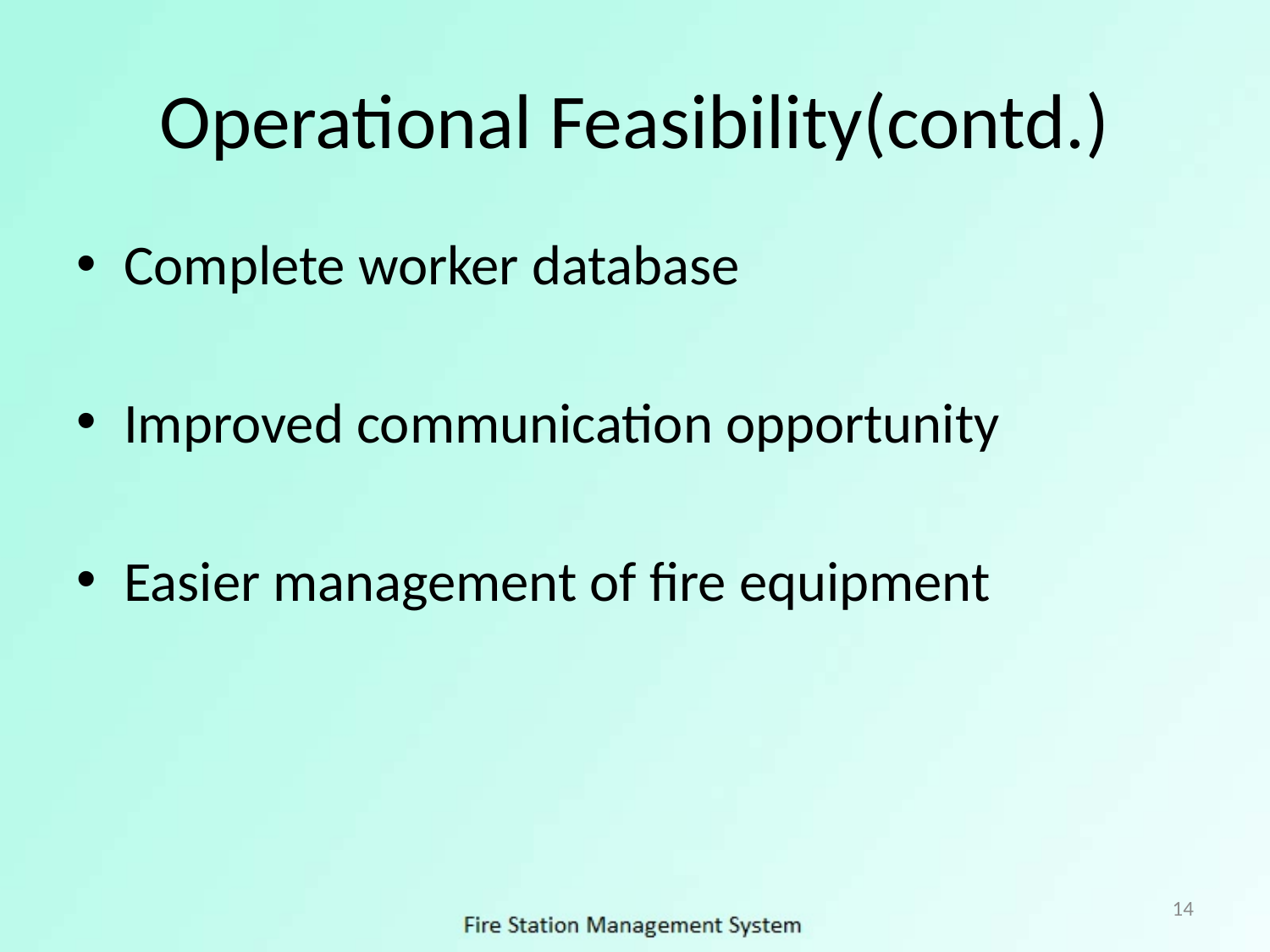

# Operational Feasibility(contd.)
Complete worker database

Improved communication opportunity

Easier management of fire equipment

14